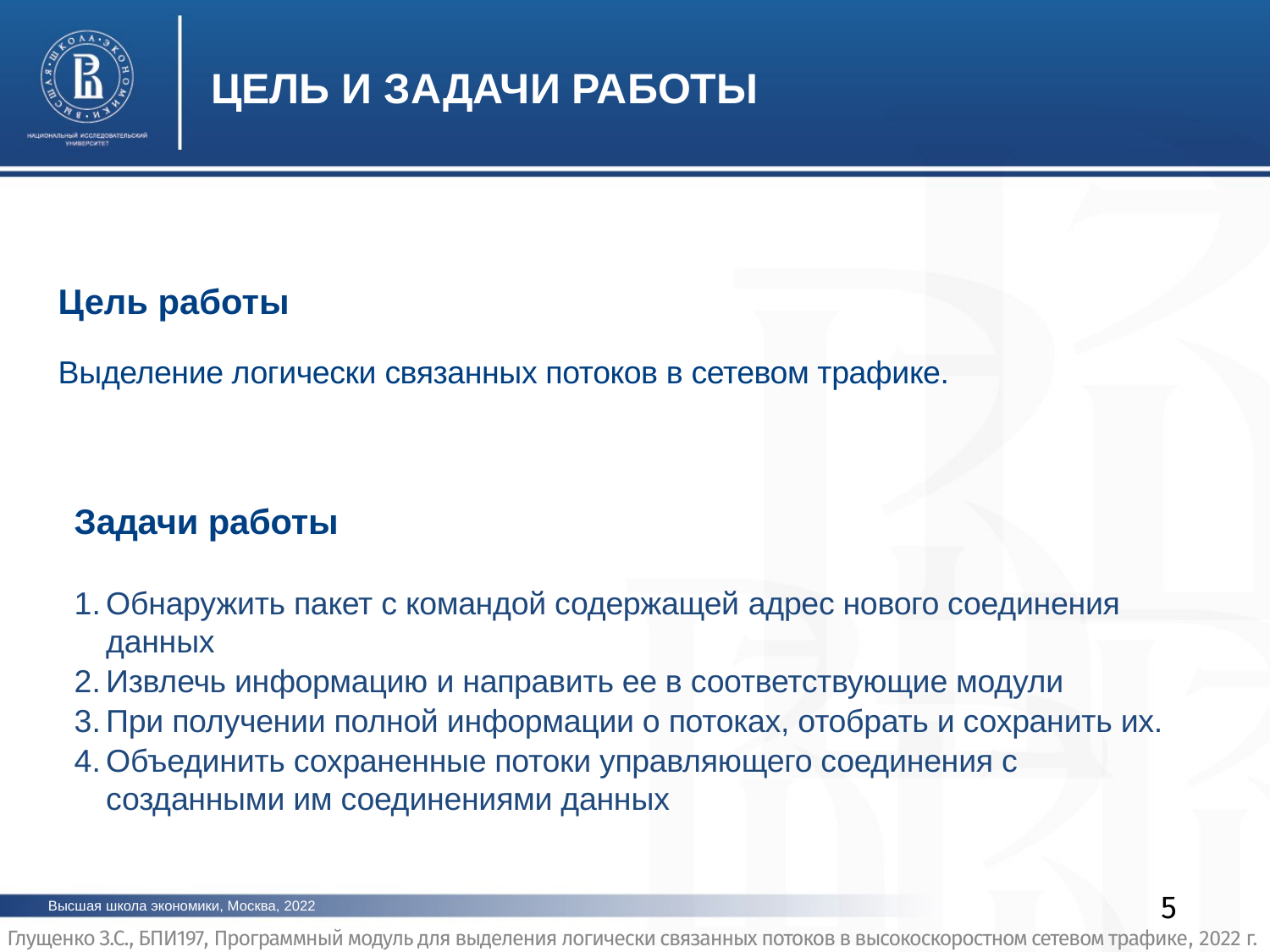

# ЦЕЛЬ И ЗАДАЧИ РАБОТЫ
Цель работы

Выделение логически связанных потоков в сетевом трафике.
Задачи работы

Обнаружить пакет с командой содержащей адрес нового соединения данных
Извлечь информацию и направить ее в соответствующие модули
При получении полной информации о потоках, отобрать и сохранить их.
Объединить сохраненные потоки управляющего соединения с созданными им соединениями данных

5
Высшая школа экономики, Москва, 2022
Глущенко З.С., БПИ197, Программный модуль для выделения логически связанных потоков в высокоскоростном сетевом трафике, 2022 г.